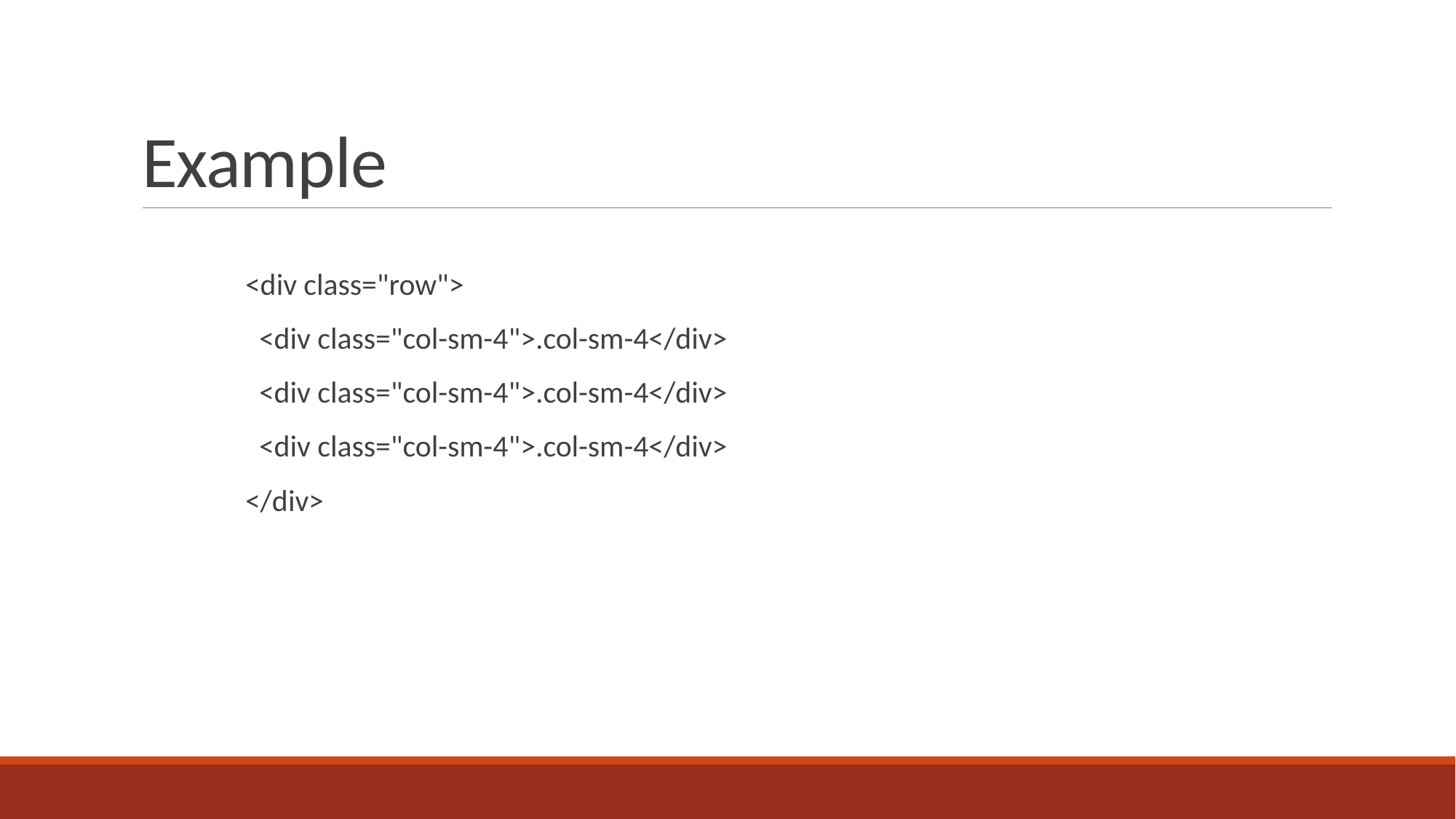

# Example
<div class="row">
  <div class="col-sm-4">.col-sm-4</div>
  <div class="col-sm-4">.col-sm-4</div>
  <div class="col-sm-4">.col-sm-4</div>
</div>